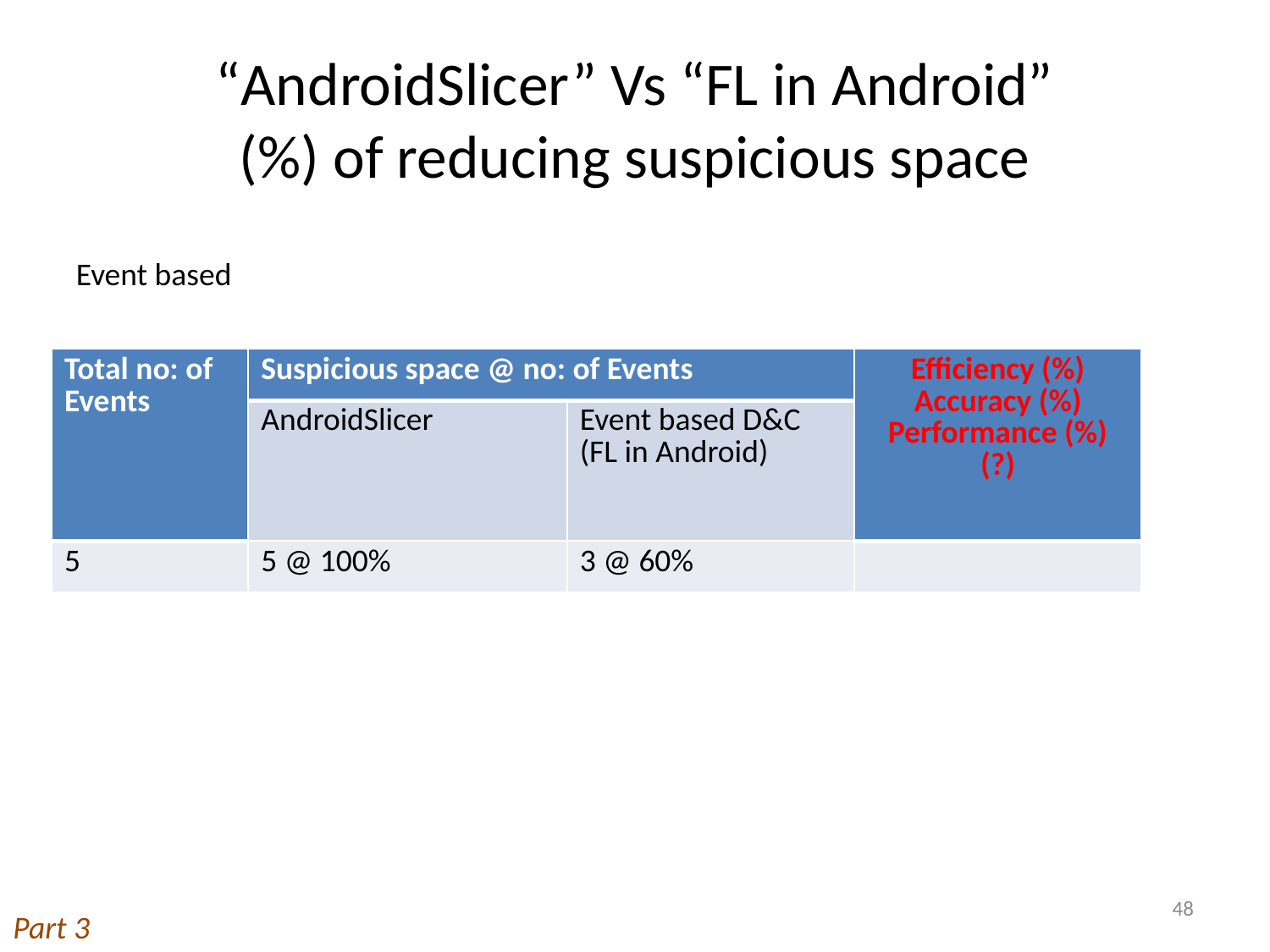

# “AndroidSlicer” Vs “FL in Android” (%) of reducing suspicious space
Event based
| Total no: of Events | Suspicious space @ no: of Events |  | Efficiency (%) Accuracy (%) Performance (%) (?) |
| --- | --- | --- | --- |
|  | AndroidSlicer | Event based D&C (FL in Android) |  |
| 5 | 5 @ 100% | 3 @ 60% |  |
48
Part 3